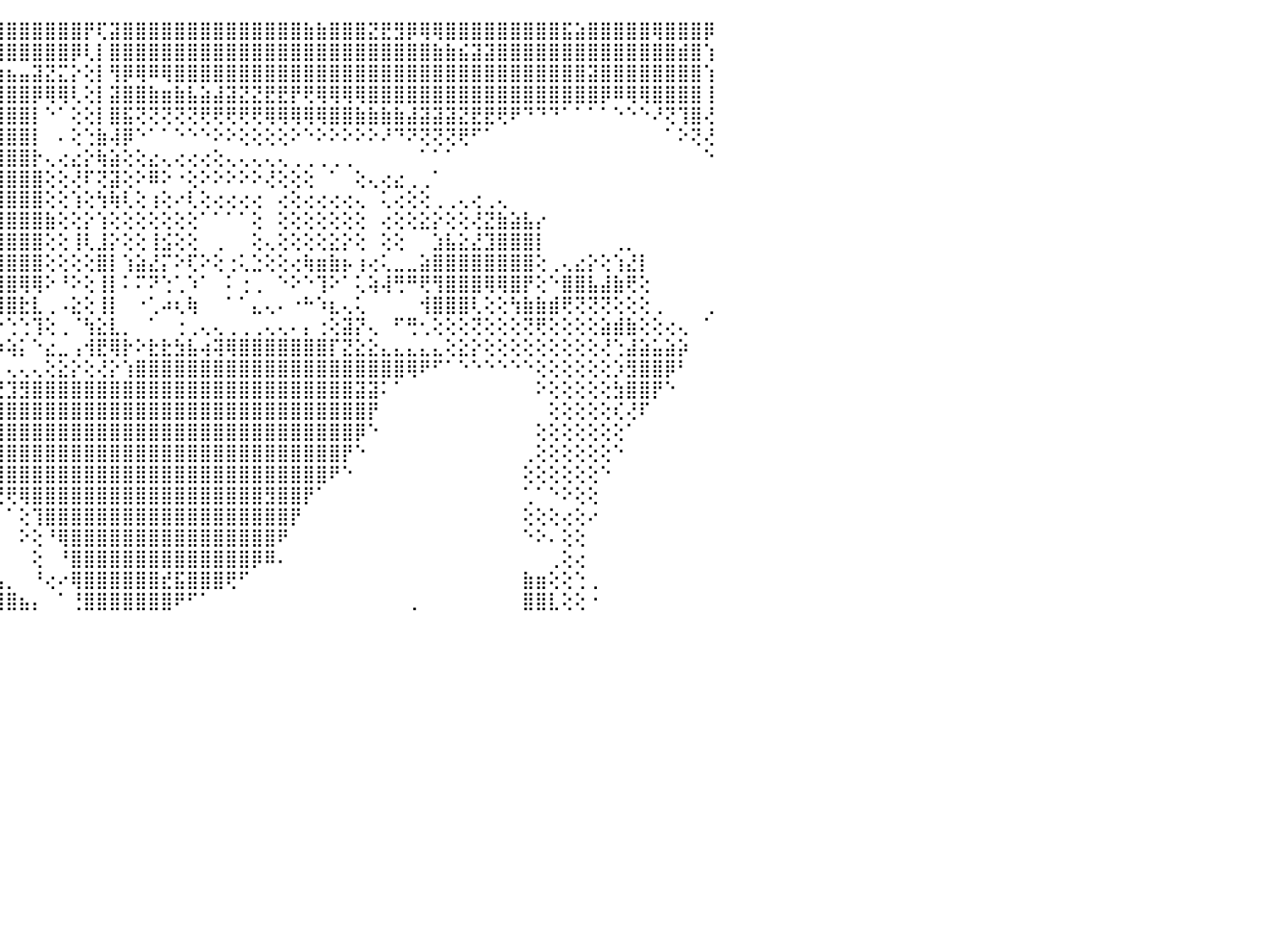

⣿⣿⣿⣿⣿⣿⣿⣿⣿⣿⢟⢏⣕⢸⣿⡇⢹⡇⡇⢕⢔⣿⡕⢜⣿⡿⠗⢺⣇⣵⣶⣿⣿⣿⣿⣿⣿⣿⣿⣿⣿⣿⣿⣿⣿⣿⣿⣿⣿⣿⣿⡟⢏⣽⣿⣿⣿⣿⣿⣿⣿⣿⣿⣿⣿⣿⣿⣿⣷⣷⣿⣿⣿⣝⣟⣻⡿⢿⢿⣿⣿⣿⣿⣿⣿⣿⣿⣿⣯⣵⣿⣿⣿⣿⣿⢿⣿⣿⣿⡿⠀
⣻⣿⣿⣿⣿⣿⢿⣿⣯⡕⢑⢅⣿⣸⡟⠇⢸⡇⡇⢇⣕⣿⢟⣟⣿⣷⣾⡏⣷⣿⡯⣿⣿⣿⣿⣿⣿⣿⣿⣿⢿⣟⡻⣿⣿⣿⣿⣿⣿⣿⡿⢇⡇⣿⣿⣿⣿⣿⣿⣿⣿⣿⣿⣿⣿⣿⣿⣿⣿⣿⣿⣿⣿⣿⣿⣿⣿⣿⣷⣷⣮⣽⣽⣿⣿⣿⣿⣿⣿⣿⣿⣿⣿⣿⣿⣿⣿⣾⣿⢱⠀
⣿⣿⣿⣿⣿⣿⣿⣿⣿⣿⢕⢑⣏⢕⣿⣇⡺⠇⣃⣡⣵⣾⣿⣿⣿⣯⣿⣵⣿⣿⣷⣿⣿⣿⣿⡟⢻⠝⠗⢘⢑⢅⢔⢱⣷⣦⣤⣽⣝⣍⡕⢕⡇⢻⡿⢿⠿⢿⣿⣿⣿⣿⣿⣿⣿⣿⣿⣿⣿⣿⣿⣿⣿⣿⣿⣿⣿⣿⣿⣿⣿⣿⣿⣿⣿⣿⣿⣿⣿⣿⣽⣿⣿⣿⣿⣿⣿⣿⣿⢱⠀
⣿⣿⣿⣿⣿⣿⣿⣿⡿⣿⢡⣕⡼⢗⢛⣵⢇⢗⣿⣿⣿⣿⣿⣿⣿⣿⣿⢿⢟⢟⠇⠝⢃⢝⢅⢄⢔⢕⢕⢕⢕⢱⣧⣼⣿⣿⣿⡿⢿⢿⢇⢕⡇⣽⣿⣿⣷⣶⣷⣧⣵⣼⣽⣝⣝⣟⣟⡟⢟⢿⢿⢿⢿⣿⣿⣿⣿⣿⣿⣿⣿⣿⣿⣿⣿⣿⣿⣿⣿⣿⣿⡿⠿⢿⢿⣿⣿⣿⣿⢸⠀
⢿⣿⣿⣿⢿⢟⢹⢿⣷⣏⣽⣷⣾⣿⠱⣟⢕⣹⣿⣿⡿⢿⡟⠟⠏⢃⢙⢅⢔⢔⢕⢕⢕⠕⢕⠑⢑⠑⠑⠀⠀⢹⣿⣿⣿⣿⣿⡇⠑⠁⢕⢕⡇⣿⣯⢝⢝⢝⢝⢝⢟⢟⢟⢟⢟⢿⢿⢿⢿⢿⣿⣿⣷⣷⣷⣷⣼⣽⣽⣽⣝⣟⣟⢟⠟⠙⠙⠙⠁⠁⠁⠁⠑⠑⠑⠜⢝⢹⣿⢜⠀
⢗⢟⢝⢟⢕⢕⢕⢸⢿⣿⣿⣿⣿⡿⢱⢏⠞⠝⢙⢑⢅⢕⢔⢕⢕⢕⢕⠑⠕⢅⢕⢕⢕⢕⢕⢕⢕⢐⠀⠀⠀⢸⣿⣿⣿⣿⣿⡇⠀⠄⢕⢑⣷⢼⡿⠑⠁⠁⠑⠑⠑⠕⠕⢕⢕⢕⢕⠕⠑⠕⠕⠕⠕⠕⠜⠙⠝⢝⢝⢝⢟⠋⠁⠀⠀⠀⠀⠀⠀⠀⠀⠀⠀⠀⠀⠀⠁⠕⢝⢜⠀
⢕⢕⢕⢕⢕⠕⢕⢕⢺⢿⢟⢝⢑⢅⢕⢔⠕⠕⠑⢑⢕⢕⢕⢕⢕⢕⢕⢕⢔⠑⠁⠀⠀⠀⠀⠀⢀⠀⠀⠀⢀⣸⣿⣿⣿⣿⣿⡗⢄⢔⣔⡕⢷⣵⢕⢕⣔⢄⢔⢔⢔⢕⢄⢄⢄⢄⢄⢀⢀⢀⢀⢀⠀⠀⠀⠀⠀⠁⠁⠁⠀⠀⠀⠀⠀⠀⠀⠀⠀⠀⠀⠀⠀⠀⠀⠀⠀⠀⠀⠑⠀
⡕⢕⠁⠁⢑⠐⢕⢕⢔⠕⢕⢕⢕⠕⢕⢕⢄⢀⠀⠀⠀⠀⠀⠀⢕⠕⣵⣕⡕⠀⠀⢀⠀⢄⢐⢄⢑⢀⢔⠀⢸⣿⣿⣿⣿⣿⣿⣿⢕⢕⢜⠏⢝⣽⢕⠕⠿⠕⠐⢕⠕⠕⠕⠕⠕⢜⢕⢕⢕⠀⠁⠀⢕⢄⢔⣔⢀⢀⠁⠀⠀⠀⠀⠀⠀⠀⠀⠀⠀⠀⠀⠀⠀⠀⠀⠀⠀⠀⠀⠀⠀
⣷⣕⠔⢤⢔⠐⢄⢕⢕⢄⢄⢅⢕⢔⢕⢕⢕⢕⢀⢀⢄⢄⢔⣶⢕⢕⣿⣿⢕⠀⠑⠘⠀⢁⢁⣅⡕⢕⢕⢔⢄⢼⣿⣿⣿⣿⣿⣿⢕⢕⢱⢕⢳⢷⢇⢕⢰⢕⠔⢇⢕⢔⢔⢔⢔⠀⢔⢕⢔⢔⢔⢔⢄⠀⢅⢔⢕⢕⢀⢀⢄⢔⢀⢄⠀⠀⠀⠀⠀⠀⠀⠀⠀⠀⠀⠀⠀⠀⠀⠀⠀
⣿⣷⣵⣵⣵⣵⢕⢕⢕⢕⢕⣵⣵⢕⢕⢕⢕⢕⢌⢁⢅⠅⢕⠀⢕⢕⢱⢟⢕⢕⢕⢕⢄⢹⢸⡇⡇⢕⢕⢕⠑⡎⢑⢝⣿⣿⣿⣿⣷⢕⢕⡕⢱⢕⢕⢕⢕⢕⢕⢕⠁⠁⠁⠁⢕⠀⢕⢕⢕⢕⢕⢕⢕⠀⢔⢕⢕⣕⡕⢕⢕⢜⣝⣷⣵⣧⡔⠀⠀⠀⠀⠀⠀⠀⠀⠀⠀⠀⠀⠀⠀
⣟⣟⣝⣝⢝⢝⢕⢕⣕⣕⡵⣽⣽⣵⡕⢕⢕⢕⢕⢔⢕⢁⢕⢀⢕⢕⢱⣷⣷⢕⠁⢔⢕⢸⢸⢇⢇⢕⢕⢕⠀⢕⢕⢱⣿⣿⣿⣿⢕⢕⢸⢇⣸⡕⢕⢕⢸⣪⢕⢕⠀⢀⠀⠀⢕⢄⢕⢕⢕⢕⣕⡕⢕⠀⢕⢕⠀⠀⣱⣧⣕⣜⣹⣿⣿⣿⡇⠀⠀⠀⠀⠀⢀⡀⠀⠀⠀⠀⠀⠀⠀
⢻⢽⠝⠙⠃⢕⠕⢝⢝⢇⢕⢄⢁⢅⢕⢜⢝⠝⣻⢟⢉⢉⠉⠉⠁⠑⢕⡕⢕⢕⢐⢕⢕⢑⢁⢁⢅⢕⢕⢕⠐⢕⢕⢘⣿⣿⣿⣿⢕⢕⢕⢕⣿⡇⢱⣵⣜⡍⠕⢏⠕⢕⢐⢅⣑⢕⢕⢔⢷⣶⣷⡦⢰⢔⢅⣀⣀⣵⣿⣿⣿⣿⣿⣿⣿⣿⢕⢀⢄⣔⡕⢕⢱⣜⡇⠀⠀⠀⠀⠀⠀
⠉⠁⠰⠴⢞⠏⠜⢃⢑⢑⠁⣰⣯⣥⣵⣵⣷⣾⣏⣸⣾⣵⣴⣔⣰⣔⣄⣕⢕⢕⠁⢱⣮⡄⢕⢕⢕⢕⠕⠑⠀⢸⡵⢣⣿⣿⢿⢿⠕⠘⠕⢕⢸⡇⠅⠍⠝⢑⢁⠱⠁⠀⠅⢐⢀⠀⠑⠕⠑⢹⠕⠁⢅⢵⢼⢛⠛⢟⢻⣿⣿⣿⢿⢿⣿⡟⢕⠑⣿⣿⣧⣼⣷⢟⢕⠀⠀⠀⠀⠀⠀
⠀⠁⠁⠘⢉⢔⢔⠈⢰⢦⠜⢹⣿⣿⣿⡟⠻⣿⣿⣿⣿⣿⣿⣿⣿⣿⣿⣿⡇⢕⠃⡜⠯⡇⢕⢄⢐⢐⠐⠁⠐⢜⢟⢓⣿⣿⣗⣇⢀⠠⣕⢕⢸⡇⠀⠐⢁⠴⢆⢷⠀⠀⠁⠁⣄⢄⠄⠐⠓⠱⣆⢄⢅⠀⠀⠀⠀⢺⣿⣿⣿⢇⢕⢕⢳⣷⣷⣾⢟⢝⢝⢝⢕⢕⢕⢀⠀⠀⠀⢀⠀
⢖⢖⢔⣔⡅⢀⢔⠕⠀⠀⠀⠀⠙⠙⠛⠀⠀⠙⠙⢝⡙⢙⢙⢉⢉⢉⠉⠉⢕⢕⢀⢀⢀⢘⢑⢀⠀⠀⢀⠀⠀⢌⣵⣇⡑⢑⢑⢹⢕⢀⠈⢳⣕⣇⡀⠀⠁⠀⢐⢀⢄⢄⢀⢀⢀⢄⢄⠄⡄⢐⢕⣽⡝⢄⠀⠋⢛⢂⢕⢕⢕⢝⢕⢕⢕⢝⢟⢕⢕⢕⢕⣵⣾⣷⢕⢕⢔⢄⠀⠁⠀
⢕⢔⢜⢕⢝⢝⠝⢕⢕⢕⠕⢄⢄⢈⢁⠀⠀⠀⠀⠀⠀⠀⠀⠀⠐⠀⠀⠔⢵⣵⣵⣵⣵⣕⣕⣔⡕⢕⢤⢴⡴⡎⢙⢛⠷⢵⡅⠑⣔⣀⢠⢺⣟⢿⡗⠕⣗⣗⣳⣧⢴⢽⢿⣿⣿⣿⣿⣿⣿⣿⡏⣝⣕⣕⣄⣄⣄⣄⣄⢕⣕⡕⢕⢕⢕⢕⢕⢕⢕⢕⢕⢜⢑⣼⣵⣥⣵⡵⠀⠀⠀
⢕⢕⠕⢕⢕⢰⣶⣶⣿⣷⣶⣧⣵⣵⣕⢕⠕⢕⠕⣕⣕⣕⣕⣕⣑⣵⣕⣜⣙⣹⣟⣟⣯⣽⣿⣿⣿⣿⣿⣷⡷⢕⠁⠅⠁⢄⢄⢄⢕⣕⡕⢕⢜⡕⢱⣿⣿⣿⣿⣿⣿⣿⣿⣿⣿⣿⣿⣿⣿⣿⣿⣿⣿⣿⣿⣿⢿⠟⠋⠁⠑⠑⠑⠑⠑⠑⢕⢕⢕⢕⢕⢕⡱⣻⣿⣿⡿⠃⠀⠀⠀
⣶⣿⣿⣿⣿⣿⣿⣿⣿⣿⣿⣿⣿⣿⣿⣿⣿⣿⣿⣿⣿⣿⣿⣿⣿⣿⣿⣿⣿⣿⣿⣿⣿⣿⣿⣿⣿⣽⣝⣝⣕⢕⢝⣝⣝⣹⣻⣿⣿⣿⣿⣿⣿⣿⣿⣿⣿⣿⣿⣿⣿⣿⣿⣿⣿⣿⣿⣿⣿⣿⣿⣿⣽⣽⠅⠁⠀⠀⠀⠀⠀⠀⠀⠀⠀⠀⠕⢕⢕⢕⢕⢕⣳⣿⣿⡟⠑⠀⠀⠀⠀
⣿⣿⣿⣿⣿⣿⣿⣿⣿⣿⣿⣿⡿⢟⢟⢟⢟⢏⢝⢻⣟⣝⣹⣿⣿⣿⣿⣿⣿⣿⣿⣿⣿⣿⣿⣿⣿⣿⣿⣿⣿⣿⣿⣿⣿⣿⣿⣿⣿⣿⣿⣿⣿⣿⣿⣿⣿⣿⣿⣿⣿⣿⣿⣿⣿⣿⣿⣿⣿⣿⣿⣿⣿⡟⠀⠀⠀⠀⠀⠀⠀⠀⠀⠀⠀⠀⠀⢕⢕⢕⢕⢕⢎⢜⠏⠀⠀⠀⠀⠀⠀
⣿⣿⣿⣿⣿⣿⣿⣿⣿⣿⣿⣿⣿⣿⣿⣿⣿⣿⣿⣿⣿⣿⣿⣿⣿⣿⣿⣿⣿⣿⣿⣿⣿⣿⣿⣿⣿⣿⣿⣿⣿⣿⣿⣿⣿⣿⣿⣿⣿⣿⣿⣿⣿⣿⣿⣿⣿⣿⣿⣿⣿⣿⣿⣿⣿⣿⣿⣿⣿⣿⣿⣿⡿⠑⠀⠀⠀⠀⠀⠀⠀⠀⠀⠀⠀⠀⢕⢕⢕⢕⢕⢕⢕⠁⠀⠀⠀⠀⠀⠀⠀
⣿⣿⣿⣿⣿⣿⣿⣿⣿⣿⣿⣿⣿⣿⣿⣿⣿⣿⣿⣿⣿⣿⣿⣿⣿⣿⣿⣿⣿⣿⣿⣿⣿⣿⣿⣿⣿⣿⣿⣿⣿⣿⣿⣿⣿⣿⣿⣿⣿⣿⣿⣿⣿⣿⣿⣿⣿⣿⣿⣿⣿⣿⣿⣿⣿⣿⣿⣿⣿⣿⣿⡟⠑⠀⠀⠀⠀⠀⠀⠀⠀⠀⠀⠀⠀⢀⢕⢕⢕⢕⢕⢕⠑⠀⠀⠀⠀⠀⠀⠀⠀
⣿⣿⣿⣿⣿⣿⣿⣿⣿⣿⣿⣿⣿⣿⣿⣿⣿⣿⣿⣿⣿⣿⣿⣿⣿⣿⣿⣿⣿⣿⣿⣿⣿⣿⣿⣿⣿⣿⣿⣿⣿⣿⣿⣿⣿⣿⣿⣿⣿⣿⣿⣿⣿⣿⣿⣿⣿⣿⣿⣿⣿⣿⣿⣿⣿⣿⣿⣿⣿⣿⠟⠑⠀⠀⠀⠀⠀⠀⠀⠀⠀⠀⠀⠀⠀⢕⢕⢕⢕⢕⢕⠑⠀⠀⠀⠀⠀⠀⠀⠀⠀
⣿⣿⣿⣿⣿⣿⣿⣿⣿⣿⣿⣿⣿⣿⣿⣿⣿⣿⣿⣿⣿⣿⣿⣿⣿⣿⣿⣿⣿⣿⣿⣿⣿⣿⣿⣿⣿⣿⣿⣿⣿⣿⢏⢑⢝⢟⢿⣿⣿⣿⣿⣿⣿⣿⣿⣿⣿⣿⣿⣿⣿⣿⣿⣿⣿⣻⣿⣿⡟⠁⠀⠀⠀⠀⠀⠀⠀⠀⠀⠀⠀⠀⠀⠀⠀⢁⠁⠑⠕⢕⢕⠀⠀⠀⠀⠀⠀⠀⠀⠀⠀
⣿⣿⣿⣿⣿⣿⣿⣿⣿⣿⣿⣿⣿⣿⣿⣿⣿⣿⣿⣿⣿⣿⣿⣿⣿⣿⣿⣿⣿⣿⣿⣿⣿⣷⣿⣿⣿⣿⣿⣿⣿⣿⢕⠁⠀⠁⢕⢹⣿⣿⣿⣿⣿⣿⣿⣿⣿⣿⣿⣿⣿⣿⣿⣿⣿⣿⣿⡟⠀⠀⠀⠀⠀⠀⠀⠀⠀⠀⠀⠀⠀⠀⠀⠀⠀⢕⢕⢕⢔⢕⠔⠀⠀⠀⠀⠀⠀⠀⠀⠀⠀
⣿⣿⣿⣿⣿⣿⣿⣿⣿⣿⣿⣿⣿⣿⣿⣿⣿⣿⣿⣿⣿⣿⣿⣿⣿⣿⣿⣿⣿⣿⣿⣿⣿⣿⣿⣿⣿⣿⣿⣿⣿⣿⡇⠁⠀⠀⠕⢕⠘⢿⣿⣿⣿⣿⣿⣿⣿⣿⣿⣿⣿⣿⣿⣿⣿⣿⠟⠀⠀⠀⠀⠀⠀⠀⠀⠀⠀⠀⠀⠀⠀⠀⠀⠀⠀⠑⠕⠄⢕⢕⠀⠀⠀⠀⠀⠀⠀⠀⠀⠀⠀
⣿⣿⣿⣿⣿⣿⣿⣿⣿⣿⣿⣿⣿⣿⣿⣿⣿⣿⣿⣿⣿⣿⣿⣿⣿⣿⣿⣿⣿⣿⣿⣿⣿⣿⣿⣿⣿⣿⣿⣿⣿⣿⣿⣆⠀⠀⠀⢕⠀⠘⣿⣿⣿⣿⣿⣿⣿⣿⣿⣿⣿⣿⣿⣿⡿⠿⠄⠀⠀⠀⠀⠀⠀⠀⠀⠀⠀⠀⠀⠀⠀⠀⠀⠀⠀⠀⠀⢀⢕⢔⠀⠀⠀⠀⠀⠀⠀⠀⠀⠀⠀
⣿⣿⣿⣿⣿⣿⣿⣿⣿⣿⣿⣿⣿⣿⣿⣿⣿⣿⣿⣿⣿⣿⣿⣿⣿⣿⣿⣿⣿⣿⣿⣿⣿⣿⣿⣿⣿⣿⣿⣿⣿⣿⣿⣿⣧⡀⠀⠘⢔⠔⢿⣿⣿⣿⣿⣿⣿⣞⣯⣿⣿⣿⢟⠋⠀⠀⠀⠀⠀⠀⠀⠀⠀⠀⠀⠀⠀⠀⠀⠀⠀⠀⠀⠀⠀⣷⣶⢕⢕⢑⢀⠀⠀⠀⠀⠀⠀⠀⠀⠀⠀
⣿⣿⣿⣿⣿⣿⣿⣿⣿⣿⣿⣿⣿⣿⣿⣿⣿⣿⣿⣿⣿⣿⣿⣿⣿⣿⣿⣿⣿⣿⣿⣿⣿⣿⣿⣿⣿⣿⣿⣿⣿⣿⣿⣿⣿⣿⣦⡄⠀⠁⢘⣿⣿⣿⣿⣿⣿⣿⠟⠋⠁⠀⠀⠀⠀⠀⠀⠀⠀⠀⠀⠀⠀⠀⠀⠀⢀⠀⠀⠀⠀⠀⠀⠀⠀⣿⣿⣇⢕⢕⠐⠀⠀⠀⠀⠀⠀⠀⠀⠀⠀
⠀⠀⠀⠀⠀⠀⠀⠀⠀⠀⠀⠀⠀⠀⠀⠀⠀⠀⠀⠀⠀⠀⠀⠀⠀⠀⠀⠀⠀⠀⠀⠀⠀⠀⠀⠀⠀⠀⠀⠀⠀⠀⠀⠀⠀⠀⠀⠀⠀⠀⠀⠀⠀⠀⠀⠀⠀⠀⠀⠀⠀⠀⠀⠀⠀⠀⠀⠀⠀⠀⠀⠀⠀⠀⠀⠀⠀⠀⠀⠀⠀⠀⠀⠀⠀⠀⠀⠀⠀⠀⠀⠀⠀⠀⠀⠀⠀⠀⠀⠀⠀